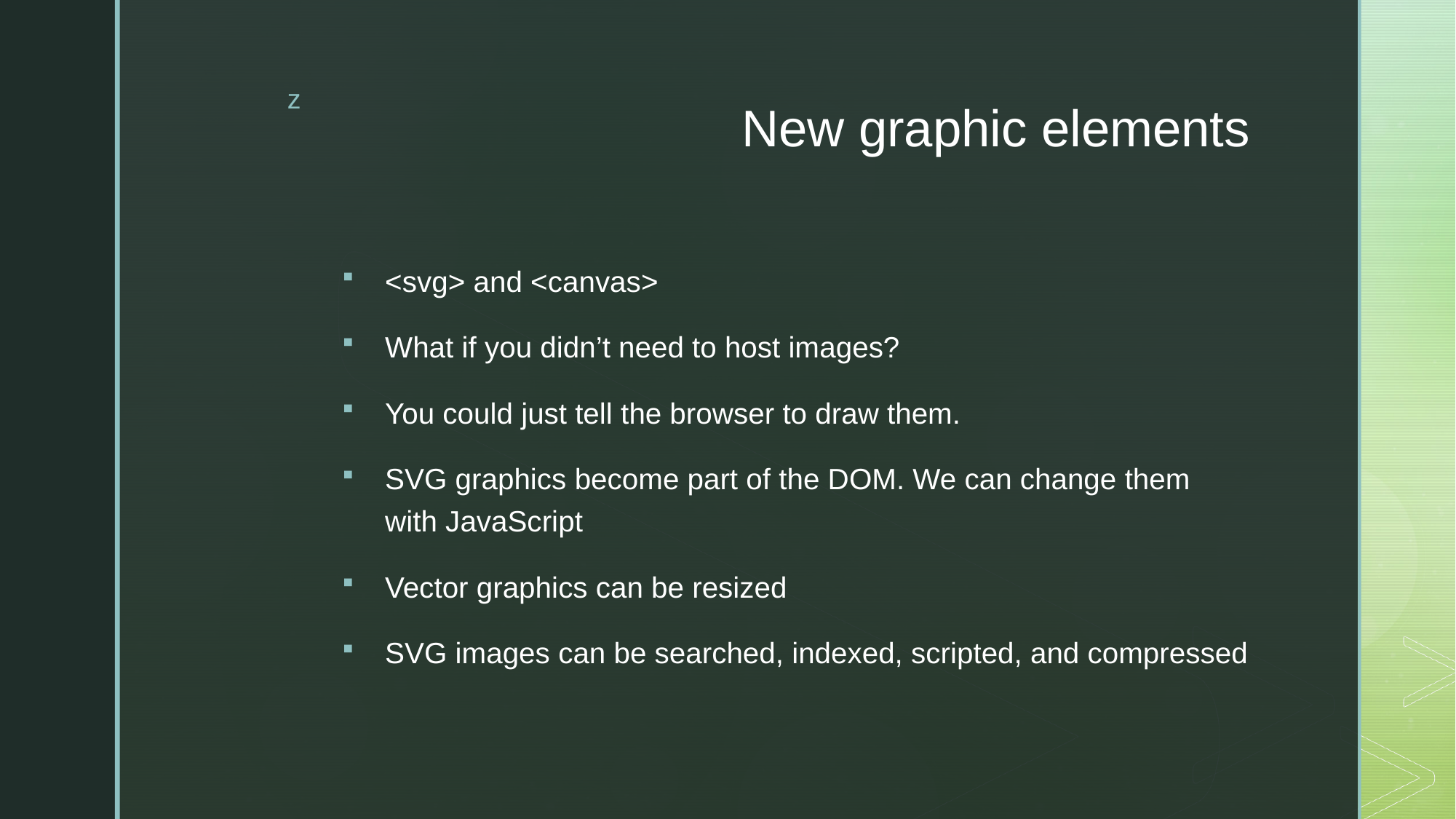

# New graphic elements
<svg> and <canvas>
What if you didn’t need to host images?
You could just tell the browser to draw them.
SVG graphics become part of the DOM. We can change them with JavaScript
Vector graphics can be resized
SVG images can be searched, indexed, scripted, and compressed